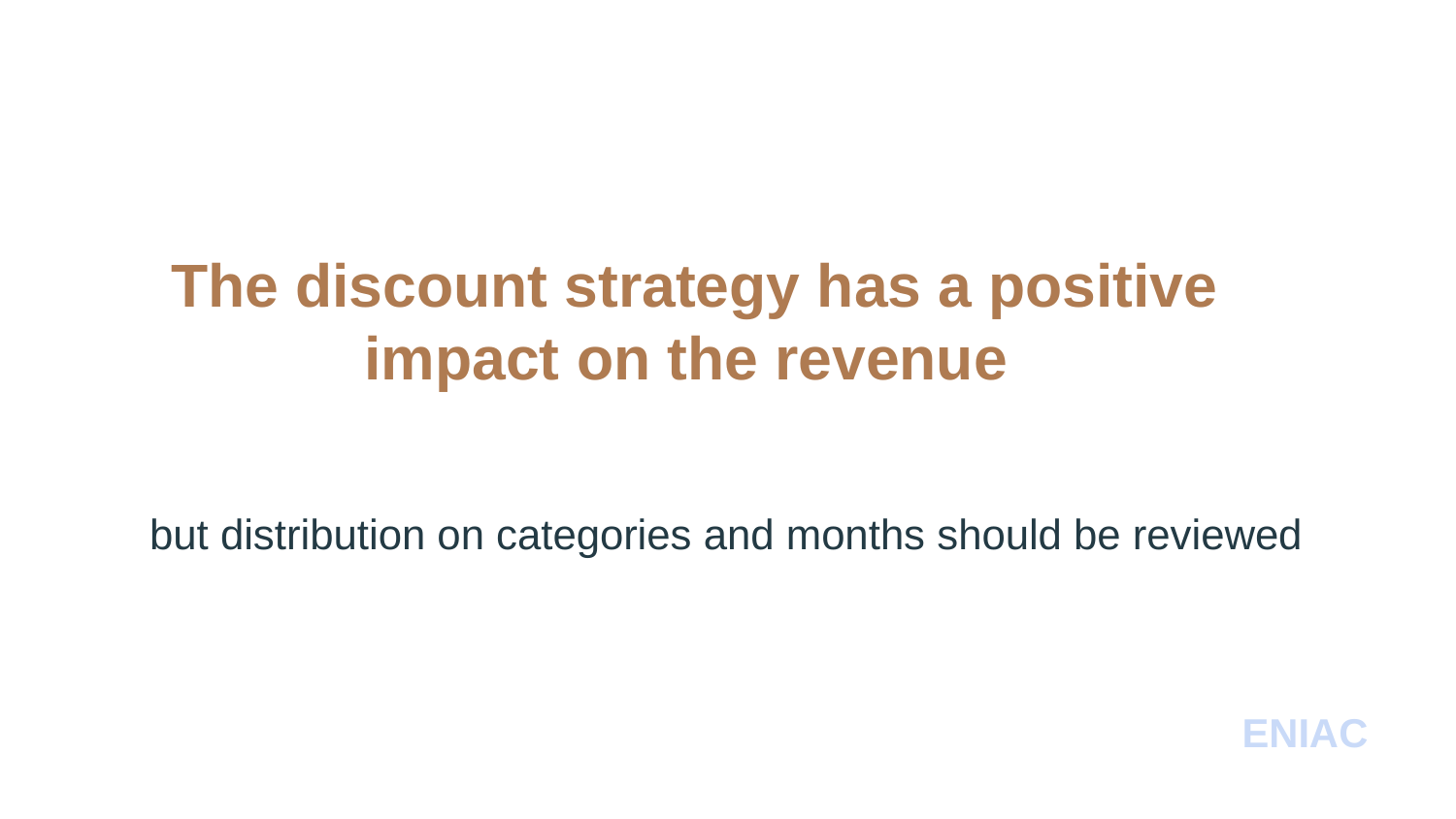

The discount strategy has a positive impact on the revenue
but distribution on categories and months should be reviewed
ENIAC